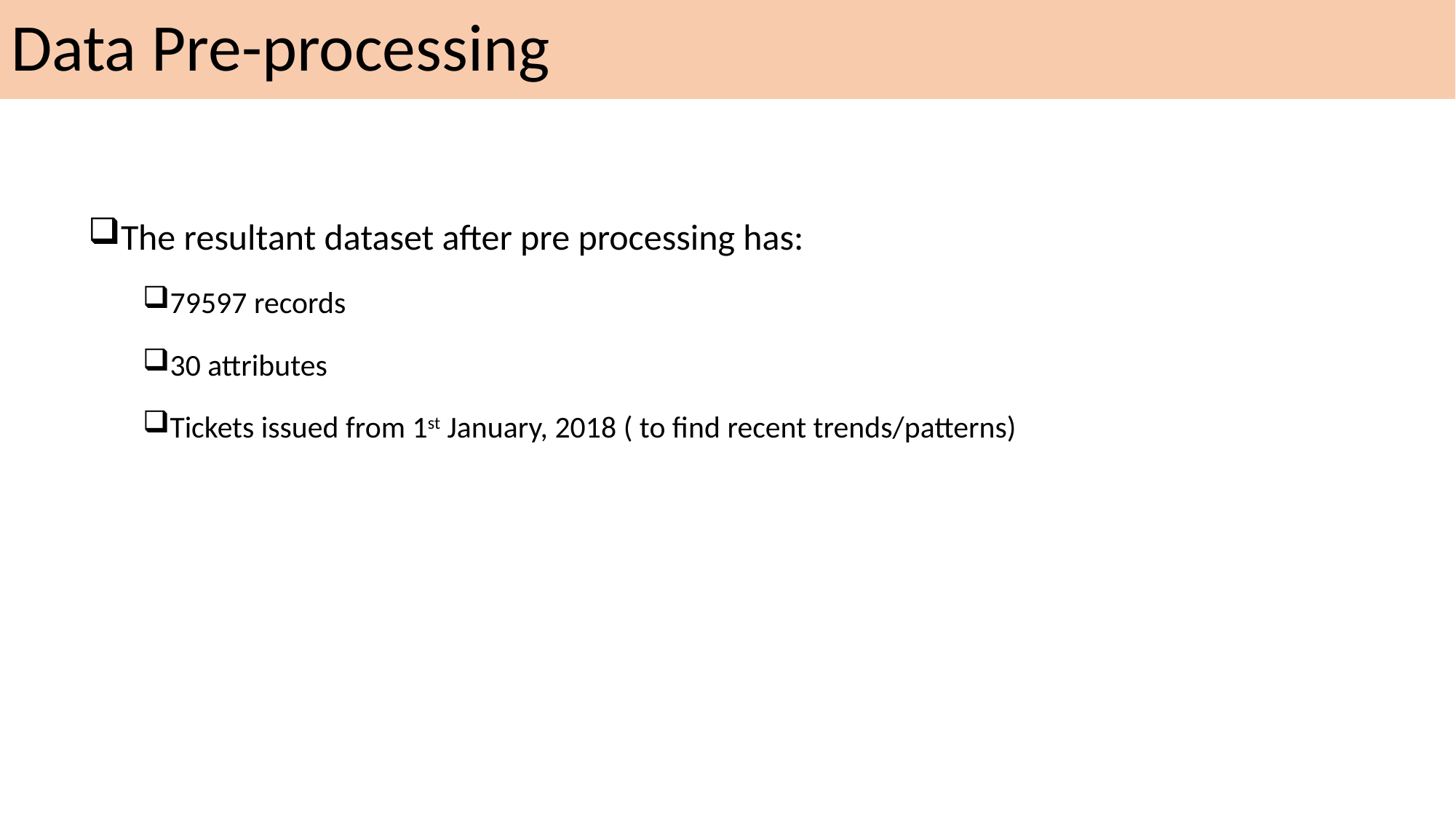

Data Pre-processing
The resultant dataset after pre processing has:
79597 records
30 attributes
Tickets issued from 1st January, 2018 ( to find recent trends/patterns)